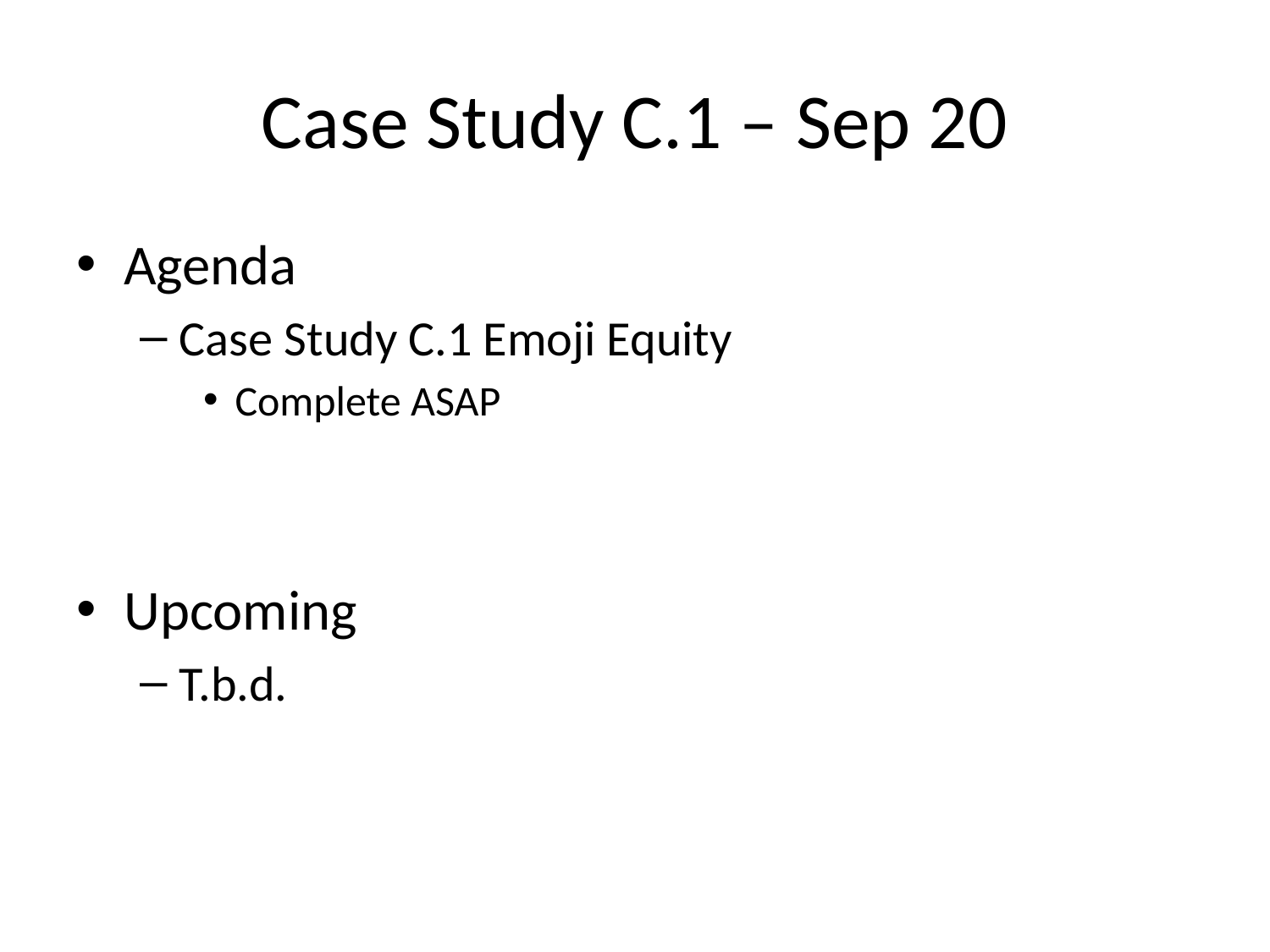

# Case Study C.1 – Sep 20
Agenda
Case Study C.1 Emoji Equity
Complete ASAP

Upcoming
T.b.d.